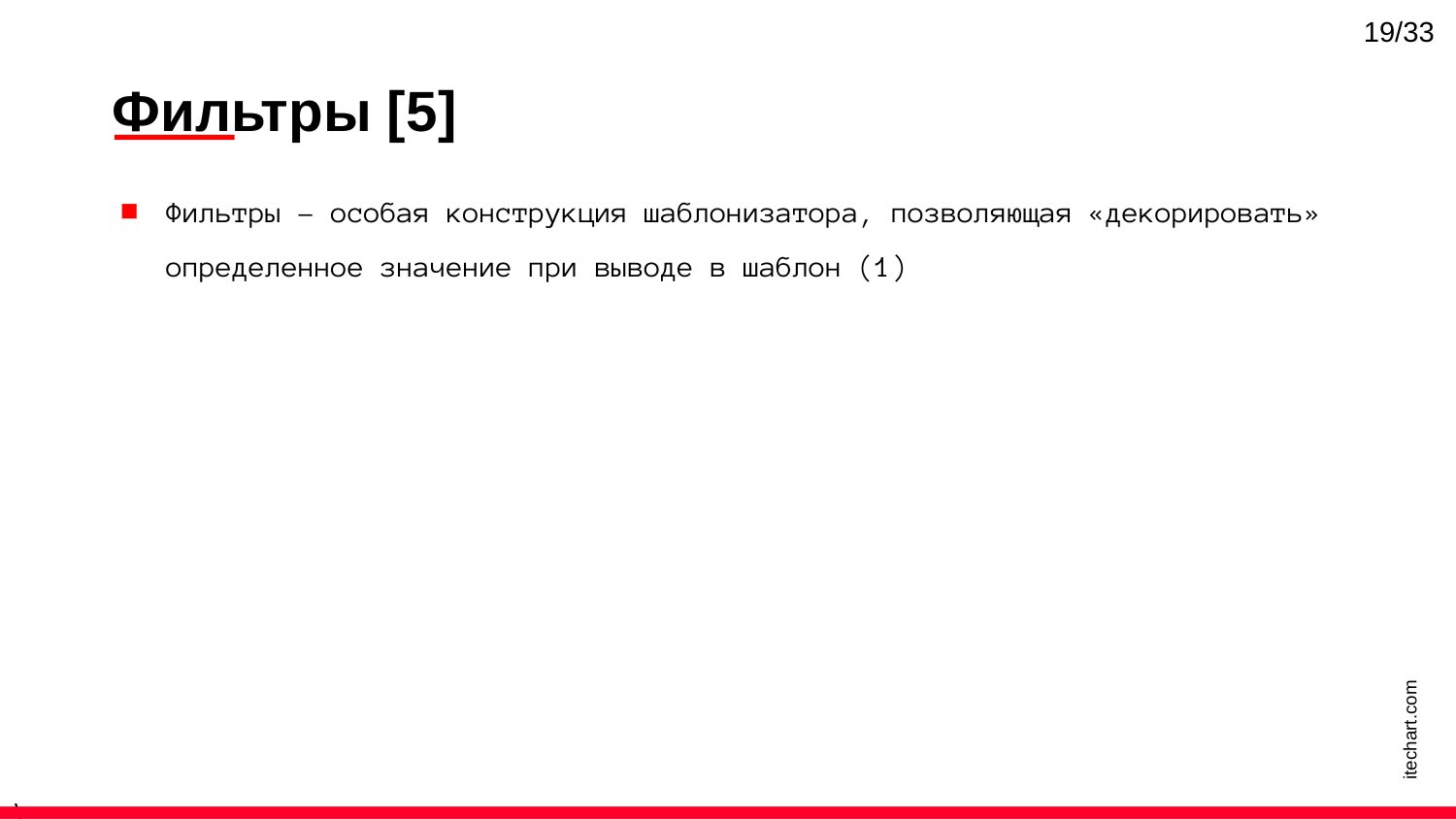

19/33
Фильтры [5]

Фильтры – особая конструкция шаблонизатора, позволяющая «декорировать» определенное значение при выводе в шаблон (1)
itechart.com